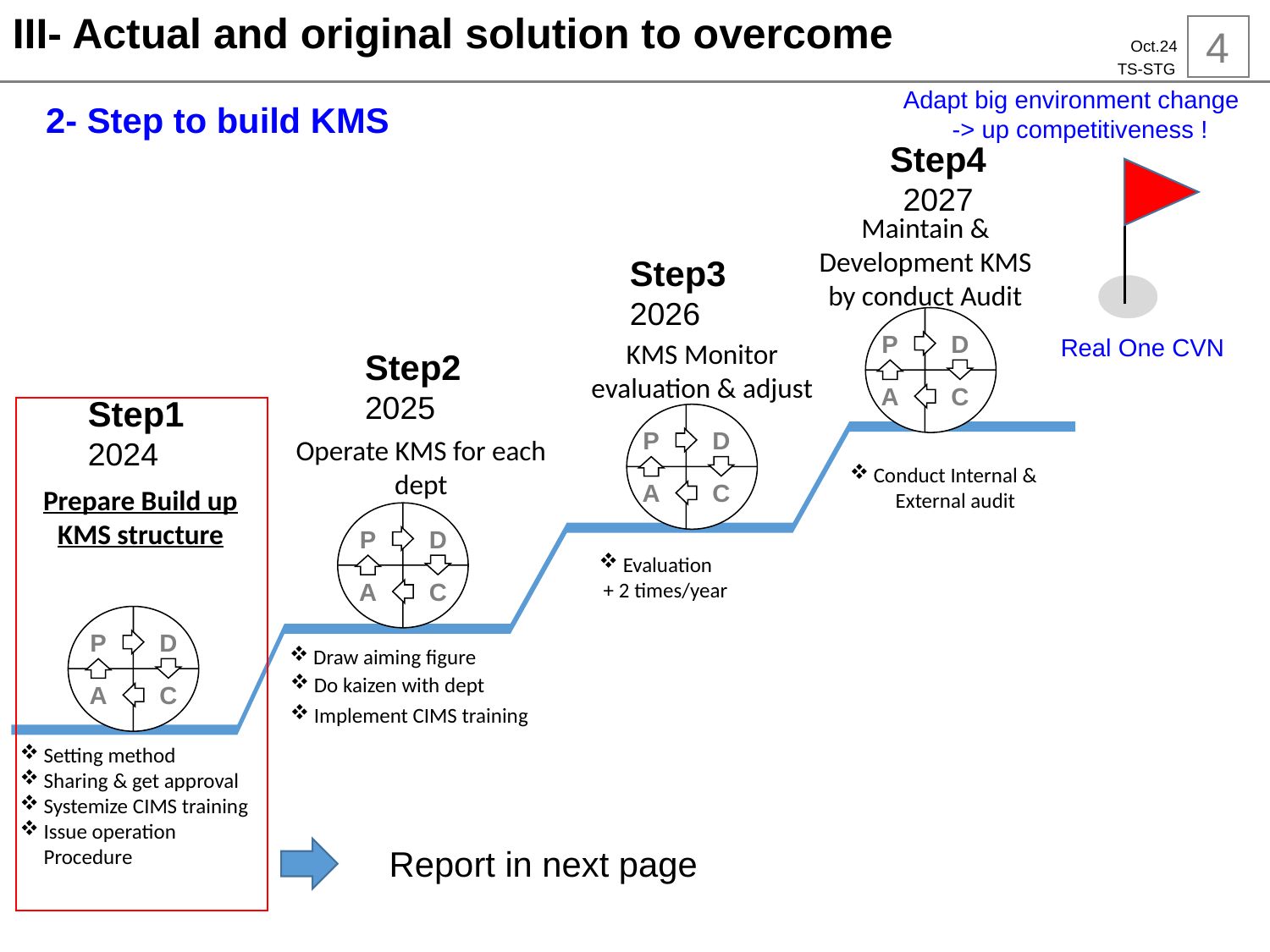

III- Actual and original solution to overcome
Adapt big environment change
       -> up competitiveness !
2- Step to build KMS
Step4
2027
Step3
2026
Step2
2025
Step1
2024

Maintain & Development KMS by conduct Audit

P
D

A
C

Real One CVN
KMS Monitor evaluation & adjust

P
D

A
C

Operate KMS for each dept
Conduct Internal & External audit
Prepare Build up KMS structure

P
D

A
C

Evaluation
    + 2 times/year

P
D

A
C

Draw aiming figure
Do kaizen with dept
Implement CIMS training
Setting method
Sharing & get approval
Systemize CIMS training
Issue operation Procedure

Report in next page